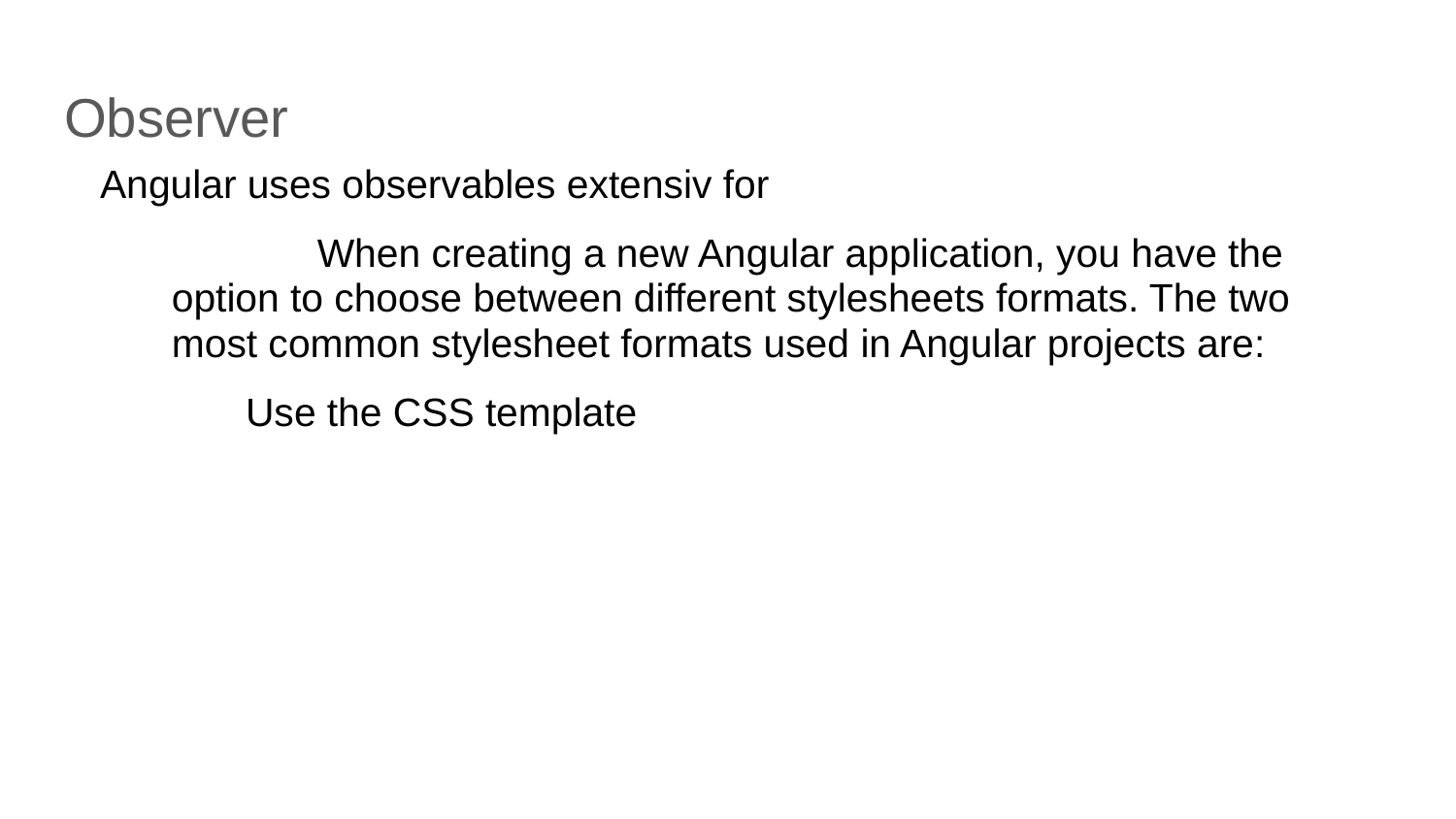

# Observer
Angular uses observables extensiv for
	When creating a new Angular application, you have the option to choose between different stylesheets formats. The two most common stylesheet formats used in Angular projects are:
	Use the CSS template